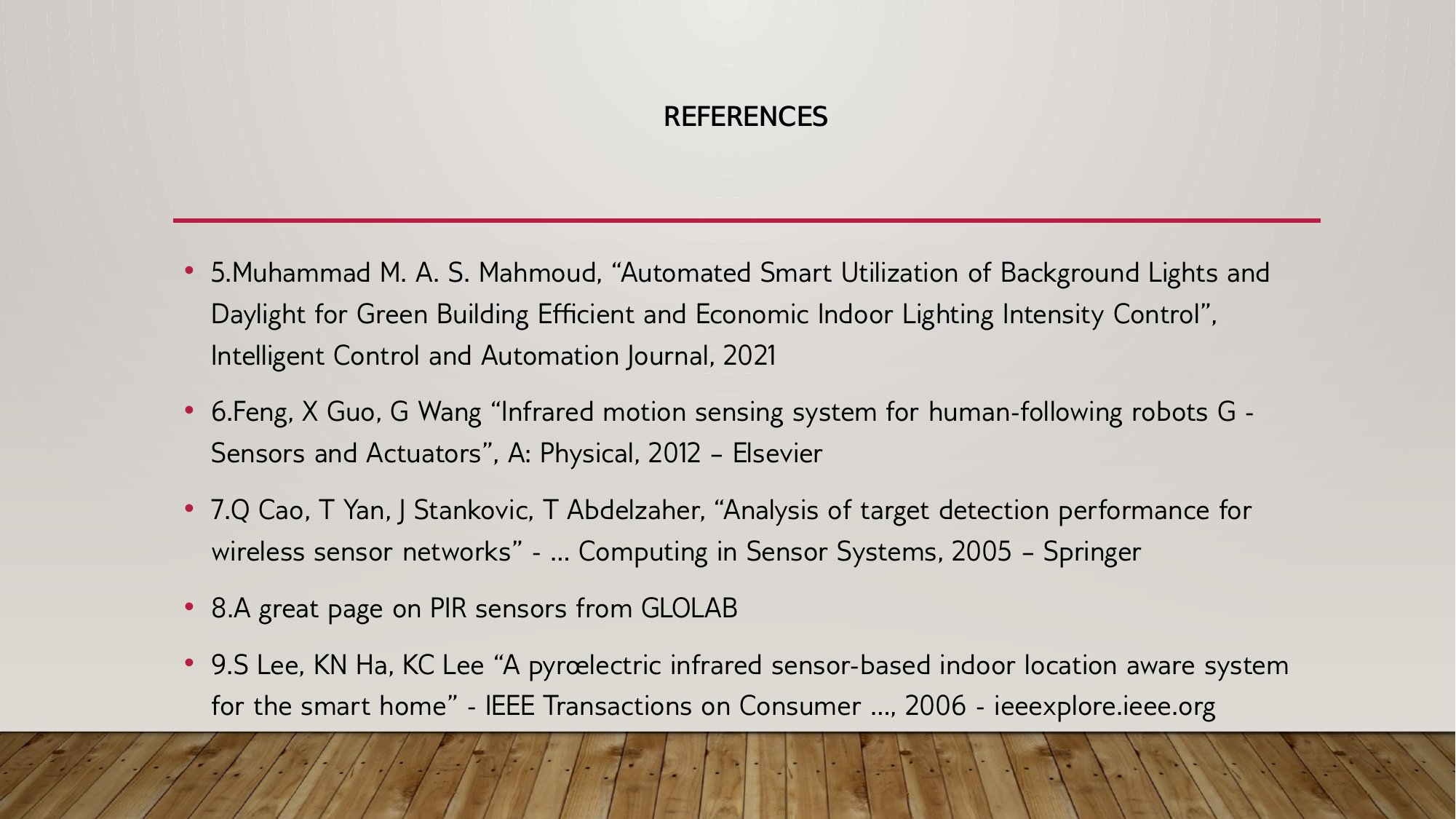

# References
5.Muhammad M. A. S. Mahmoud, “Automated Smart Utilization of Background Lights and Daylight for Green Building Efficient and Economic Indoor Lighting Intensity Control”, Intelligent Control and Automation Journal, 2021
6.Feng, X Guo, G Wang “Infrared motion sensing system for human-following robots G - Sensors and Actuators”, A: Physical, 2012 – Elsevier
7.Q Cao, T Yan, J Stankovic, T Abdelzaher, “Analysis of target detection performance for wireless sensor networks” - … Computing in Sensor Systems, 2005 – Springer
8.A great page on PIR sensors from GLOLAB
9.S Lee, KN Ha, KC Lee “A pyroelectric infrared sensor-based indoor location aware system for the smart home” - IEEE Transactions on Consumer …, 2006 - ieeexplore.ieee.org